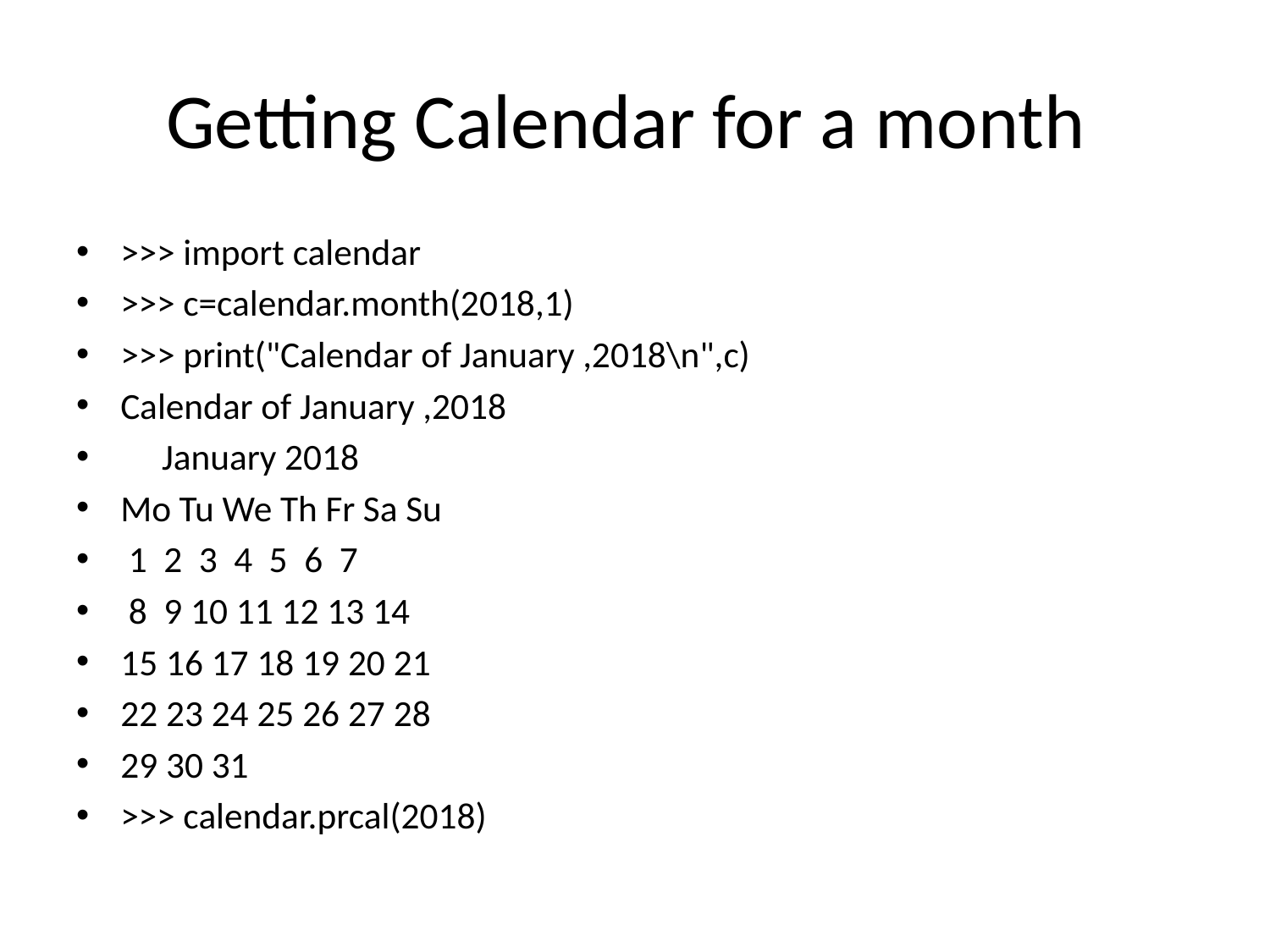

# Getting Calendar for a month
>>> import calendar
>>> c=calendar.month(2018,1)
>>> print("Calendar of January ,2018\n",c)
Calendar of January ,2018
     January 2018
Mo Tu We Th Fr Sa Su
 1  2  3  4  5  6  7
 8  9 10 11 12 13 14
15 16 17 18 19 20 21
22 23 24 25 26 27 28
29 30 31
>>> calendar.prcal(2018)